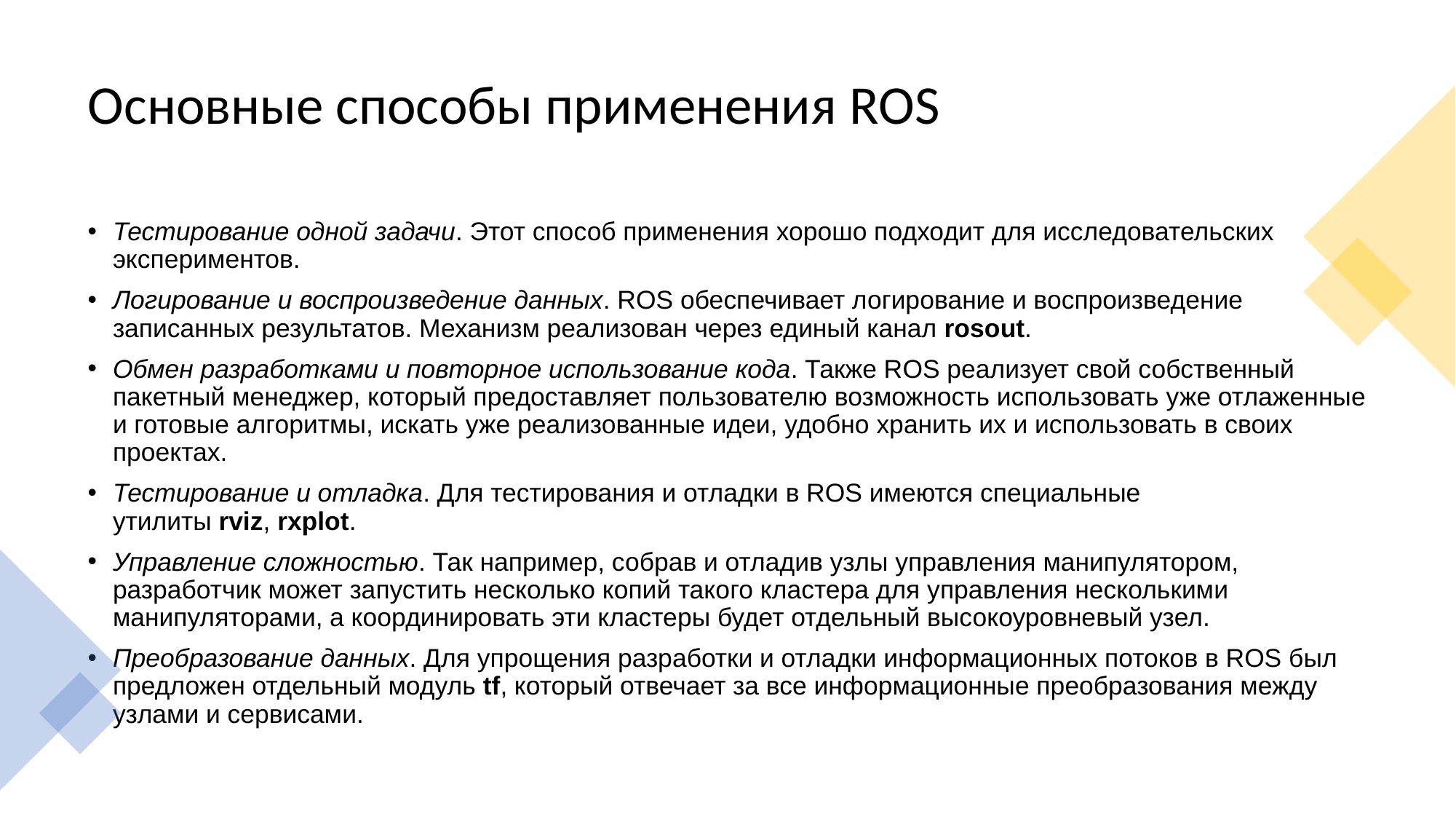

# Основные способы применения ROS

Тестирование одной задачи. Этот способ применения хорошо подходит для исследовательских экспериментов.
Логирование и воспроизведение данных. ROS обеспечивает логирование и воспроизведение записанных результатов. Механизм реализован через единый канал rosout.
Обмен разработками и повторное использование кода. Также ROS реализует свой собственный пакетный менеджер, который предоставляет пользователю возможность использовать уже отлаженные и готовые алгоритмы, искать уже реализованные идеи, удобно хранить их и использовать в своих проектах.
Тестирование и отладка. Для тестирования и отладки в ROS имеются специальные утилиты rviz, rxplot.
Управление сложностью. Так например, собрав и отладив узлы управления манипулятором, разработчик может запустить несколько копий такого кластера для управления несколькими манипуляторами, а координировать эти кластеры будет отдельный высокоуровневый узел.
Преобразование данных. Для упрощения разработки и отладки информационных потоков в ROS был предложен отдельный модуль tf, который отвечает за все информационные преобразования между узлами и сервисами.